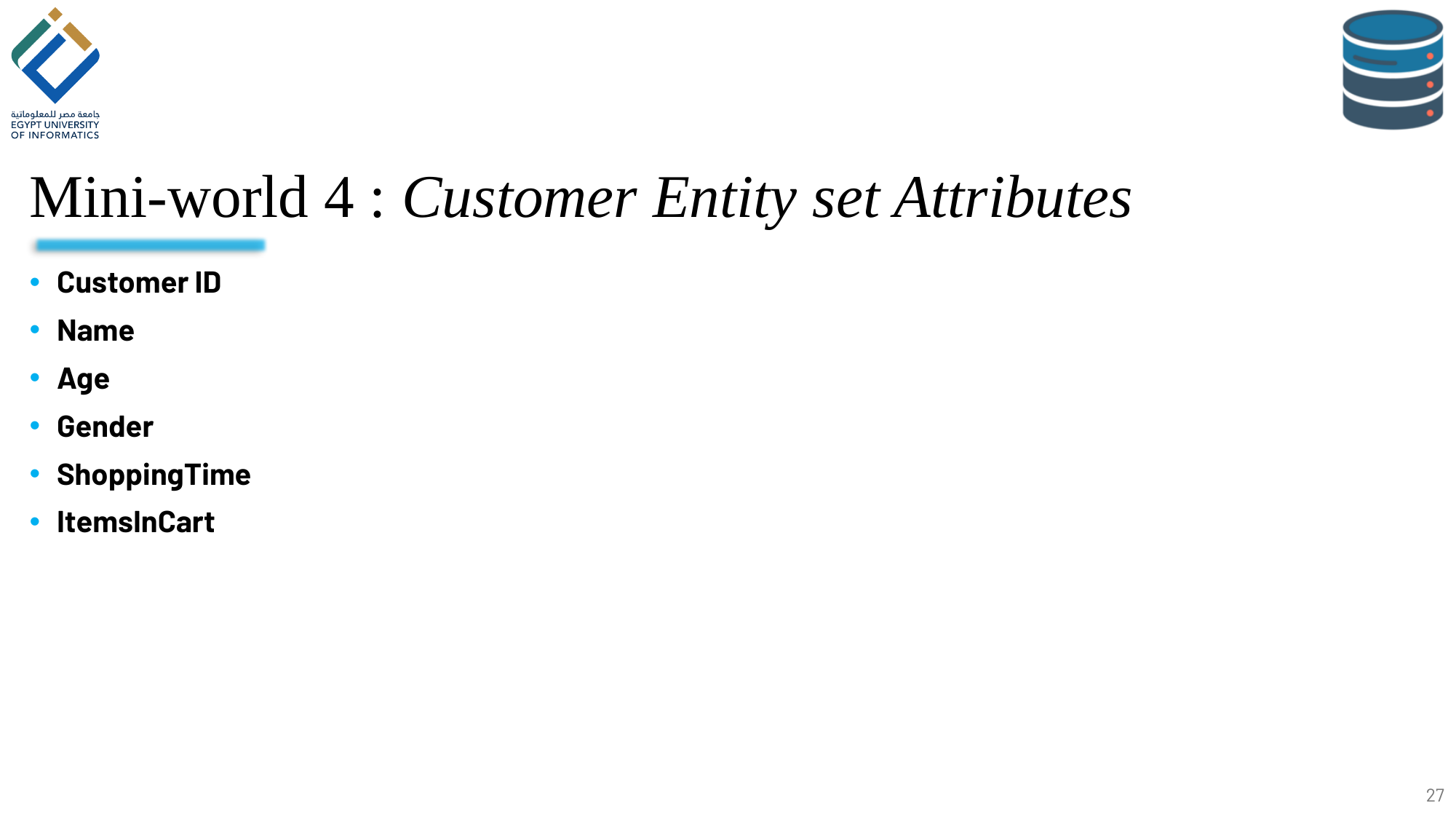

# Mini-world 4 : Customer Entity set Attributes
Customer ID
Name
Age
Gender
ShoppingTime
ItemsInCart
27